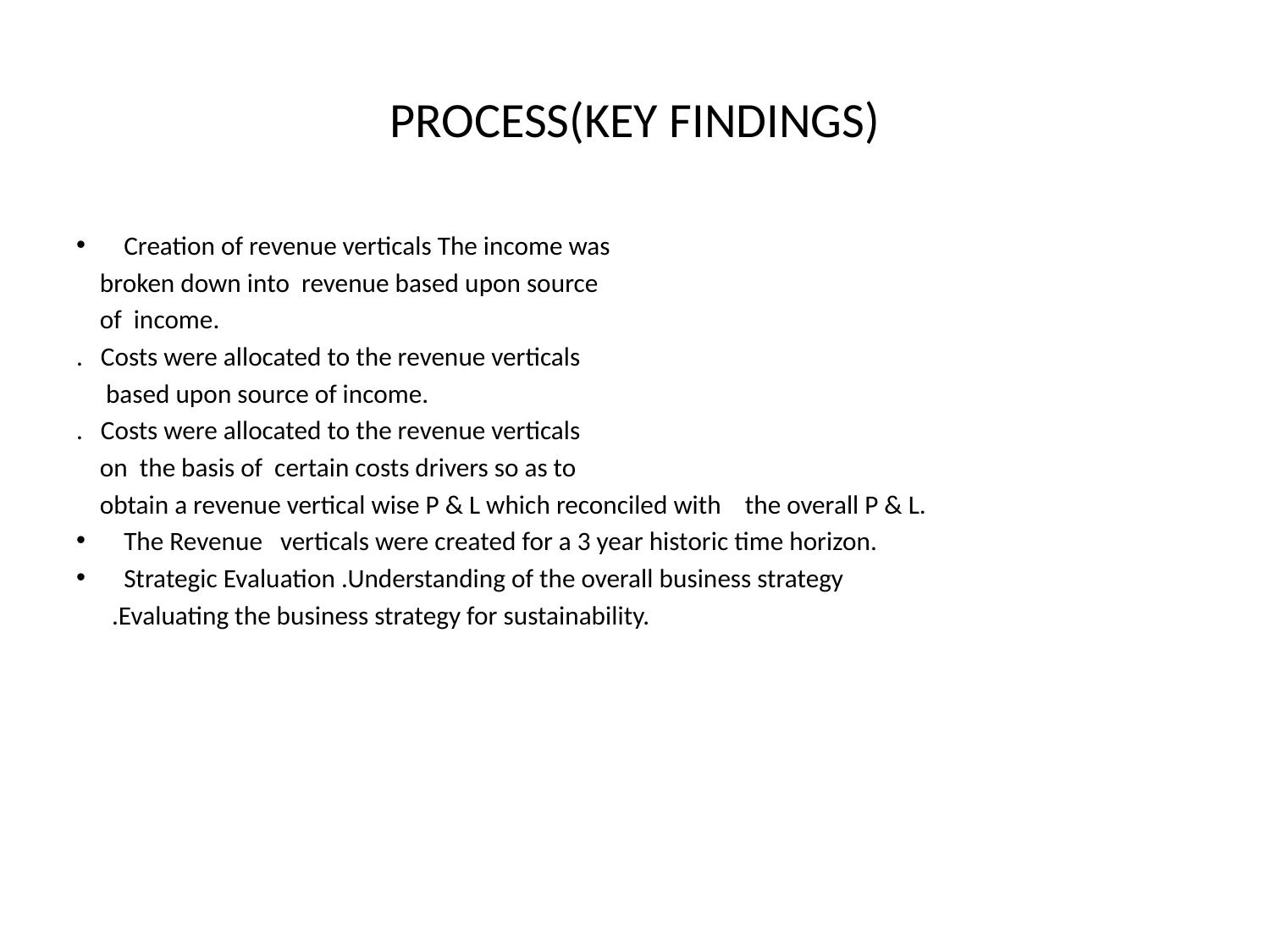

# PROCESS(KEY FINDINGS)
Creation of revenue verticals The income was
    broken down into  revenue based upon source
    of  income.
.   Costs were allocated to the revenue verticals
     based upon source of income.
.   Costs were allocated to the revenue verticals
    on  the basis of  certain costs drivers so as to
    obtain a revenue vertical wise P & L which reconciled with    the overall P & L.
The Revenue   verticals were created for a 3 year historic time horizon.
Strategic Evaluation .Understanding of the overall business strategy
      .Evaluating the business strategy for sustainability.